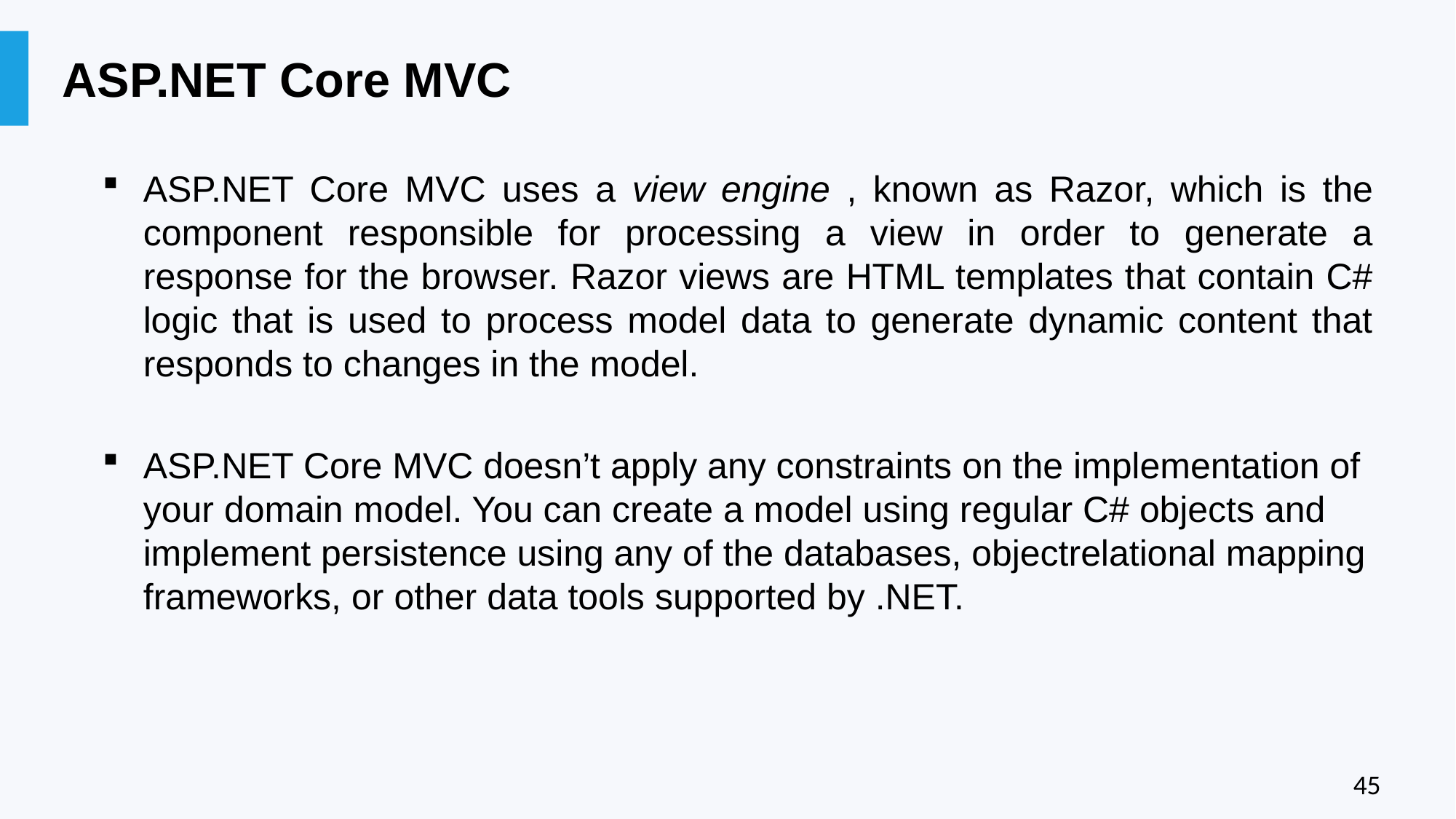

# ASP.NET Core MVC
ASP.NET Core MVC uses a view engine , known as Razor, which is the component responsible for processing a view in order to generate a response for the browser. Razor views are HTML templates that contain C# logic that is used to process model data to generate dynamic content that responds to changes in the model.

ASP.NET Core MVC doesn’t apply any constraints on the implementation of your domain model. You can create a model using regular C# objects and implement persistence using any of the databases, objectrelational mapping frameworks, or other data tools supported by .NET.